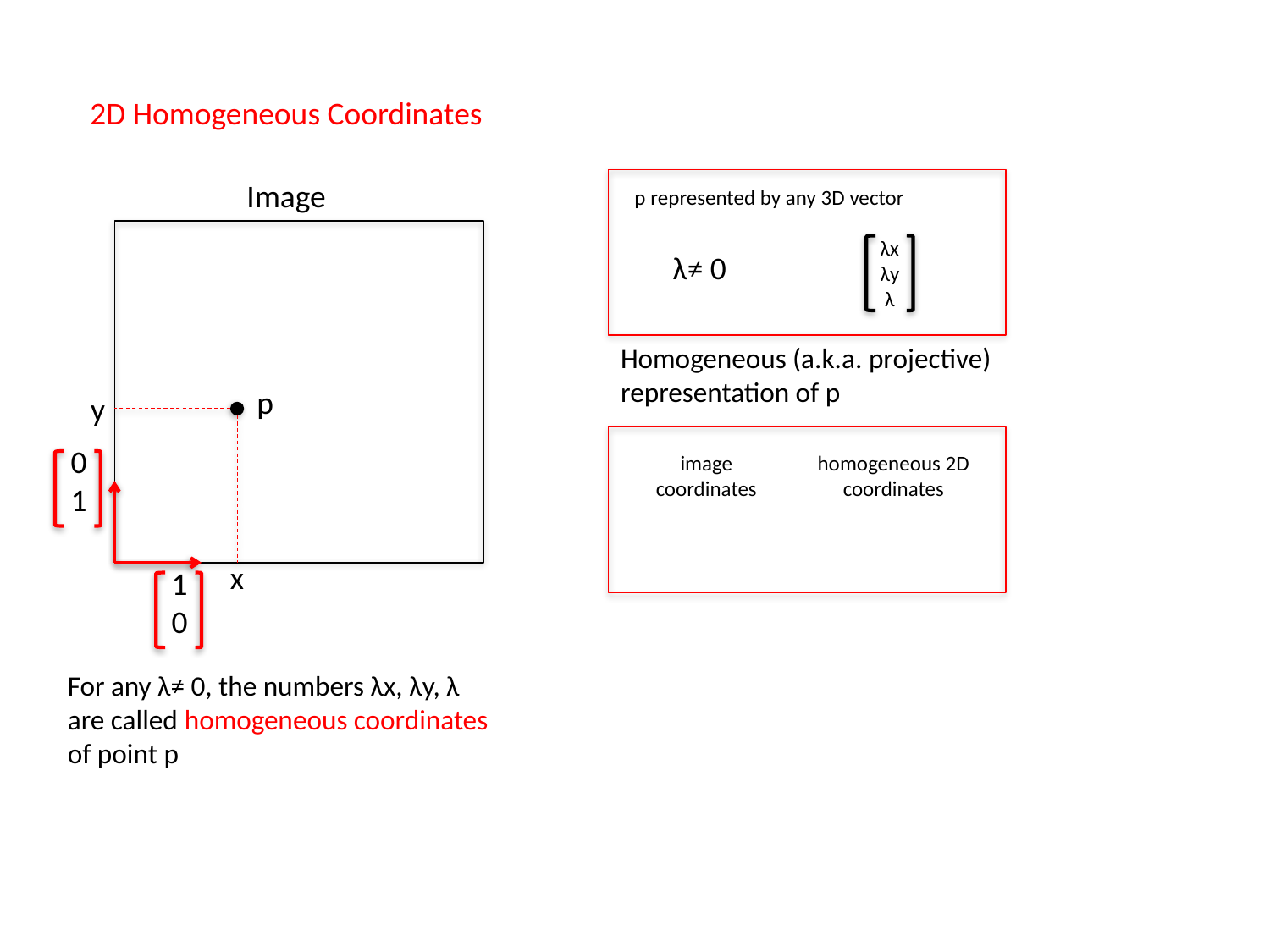

2D Homogeneous Coordinates
Image

p
y

0
1

x
1
0

p represented by any 3D vector
λx
λy
 λ

λ≠ 0
Homogeneous (a.k.a. projective) representation of p

image coordinates
homogeneous 2D coordinates
For any λ≠ 0, the numbers λx, λy, λ are called homogeneous coordinates of point p